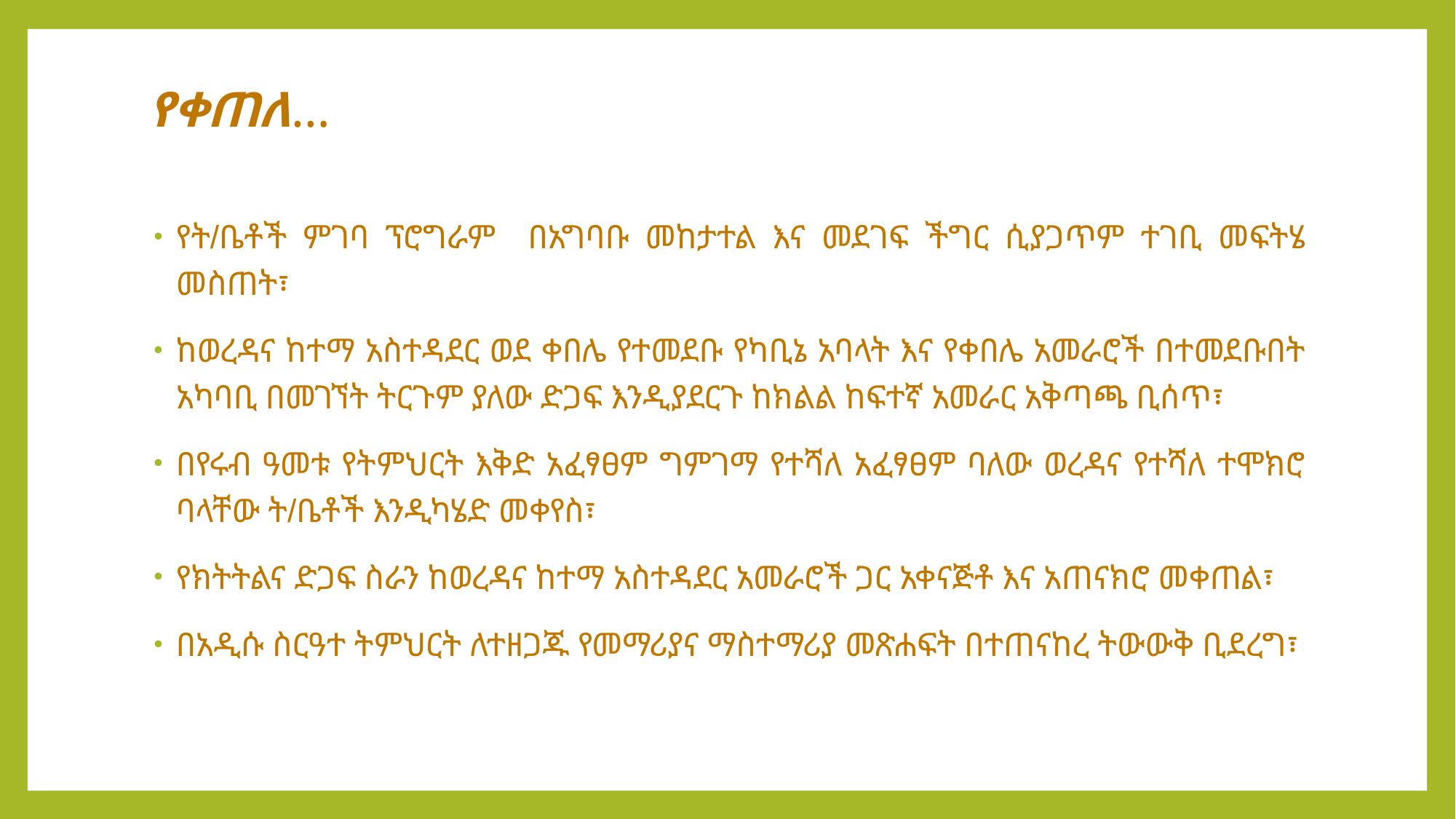

# የቀጠለ…
የት/ቤቶች ምገባ ፕሮግራም  በአግባቡ መከታተል እና መደገፍ ችግር ሲያጋጥም ተገቢ መፍትሄ መስጠት፣
ከወረዳና ከተማ አስተዳደር ወደ ቀበሌ የተመደቡ የካቢኔ አባላት እና የቀበሌ አመራሮች በተመደቡበት አካባቢ በመገኘት ትርጉም ያለው ድጋፍ እንዲያደርጉ ከክልል ከፍተኛ አመራር አቅጣጫ ቢሰጥ፣
በየሩብ ዓመቱ የትምህርት እቅድ አፈፃፀም ግምገማ የተሻለ አፈፃፀም ባለው ወረዳና የተሻለ ተሞክሮ ባላቸው ት/ቤቶች እንዲካሄድ መቀየስ፣
የክትትልና ድጋፍ ስራን ከወረዳና ከተማ አስተዳደር አመራሮች ጋር አቀናጅቶ እና አጠናክሮ መቀጠል፣
በአዲሱ ስርዓተ ትምህርት ለተዘጋጁ የመማሪያና ማስተማሪያ መጽሐፍት በተጠናከረ ትውውቅ ቢደረግ፣